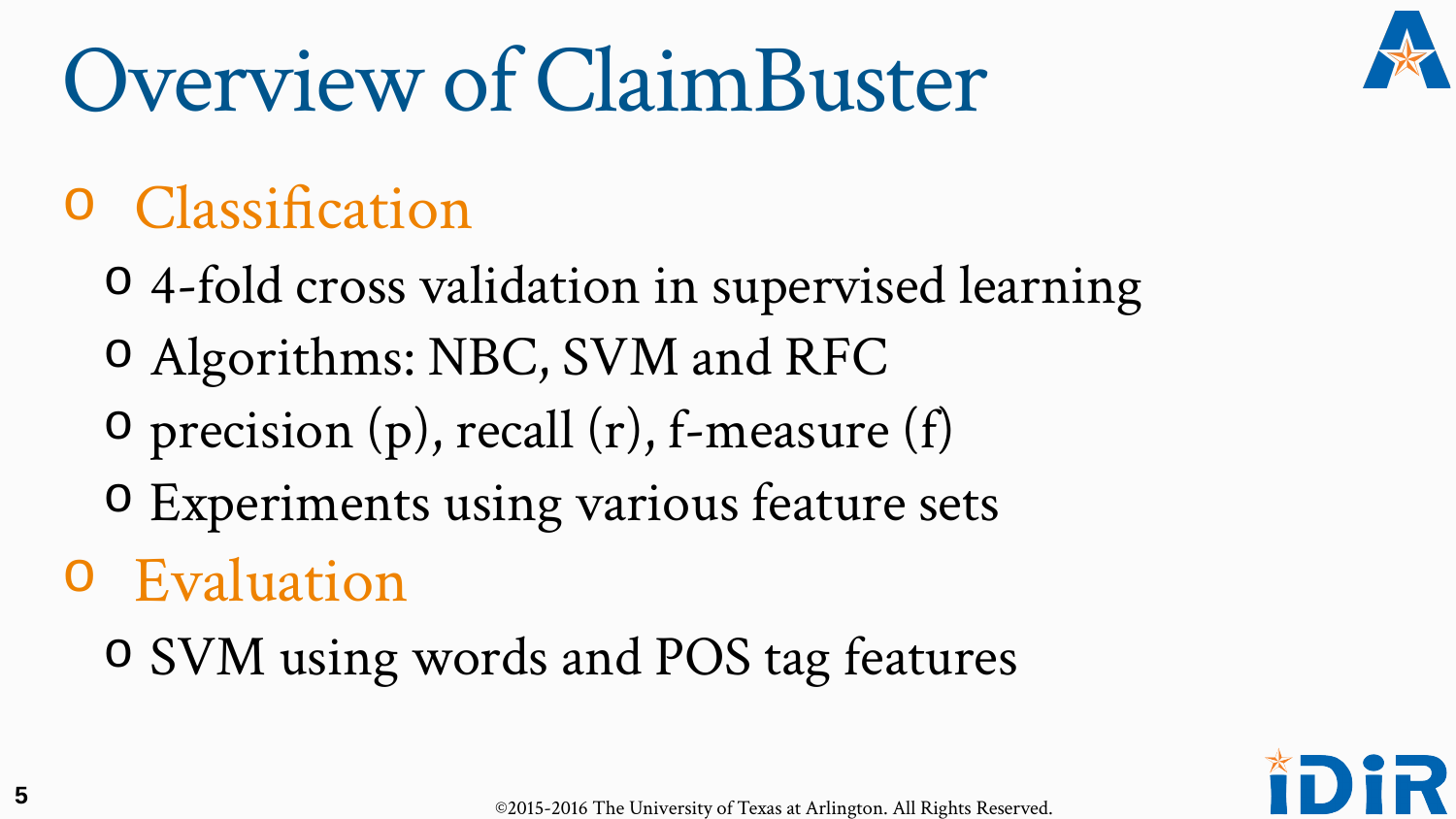

# Overview of ClaimBuster
Classification
 4-fold cross validation in supervised learning
 Algorithms: NBC, SVM and RFC
 precision (p), recall (r), f-measure (f)
 Experiments using various feature sets
Evaluation
 SVM using words and POS tag features
5